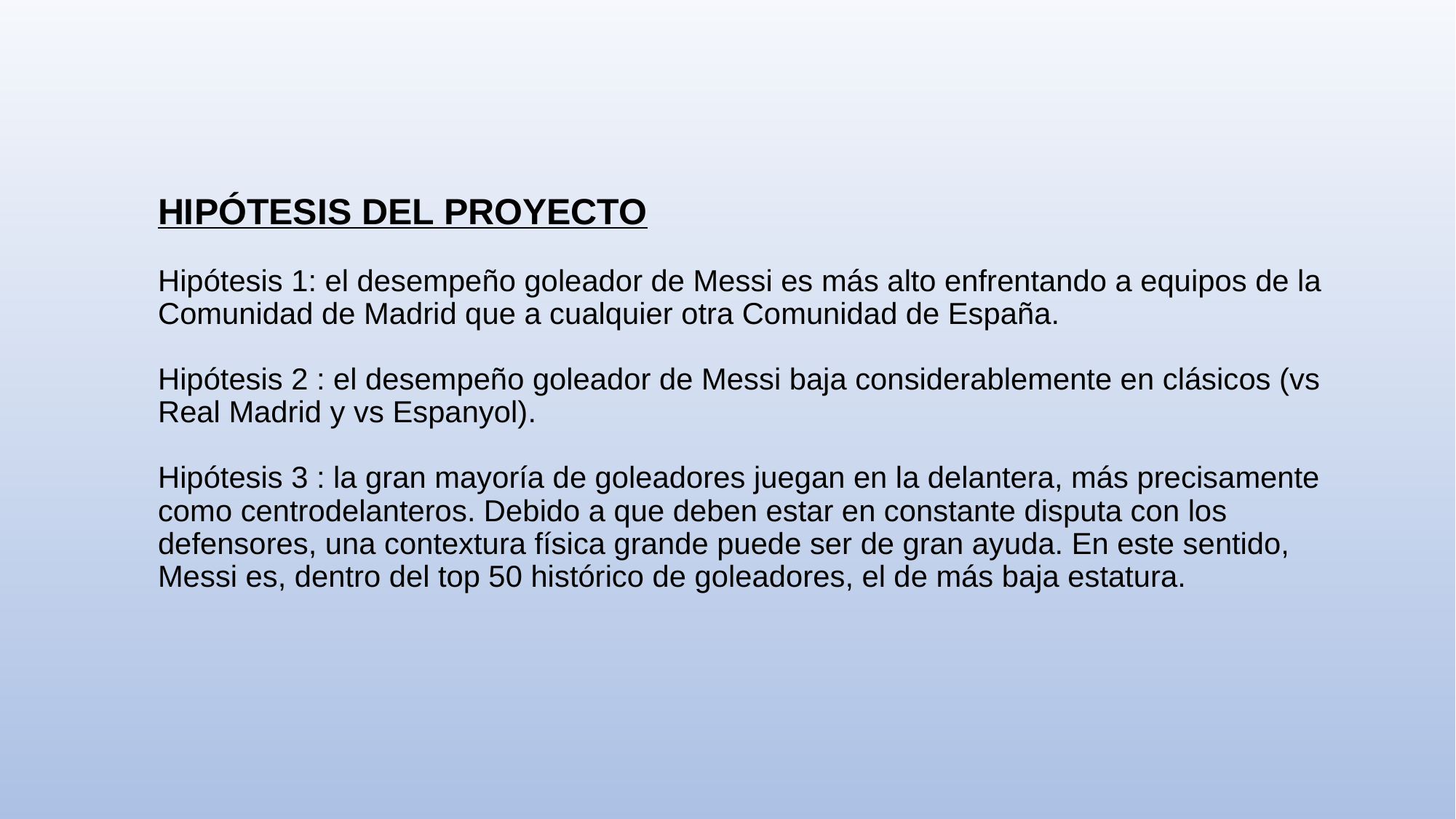

# HIPÓTESIS DEL PROYECTO Hipótesis 1: el desempeño goleador de Messi es más alto enfrentando a equipos de la Comunidad de Madrid que a cualquier otra Comunidad de España. Hipótesis 2 : el desempeño goleador de Messi baja considerablemente en clásicos (vs Real Madrid y vs Espanyol). Hipótesis 3 : la gran mayoría de goleadores juegan en la delantera, más precisamente como centrodelanteros. Debido a que deben estar en constante disputa con los defensores, una contextura física grande puede ser de gran ayuda. En este sentido, Messi es, dentro del top 50 histórico de goleadores, el de más baja estatura.